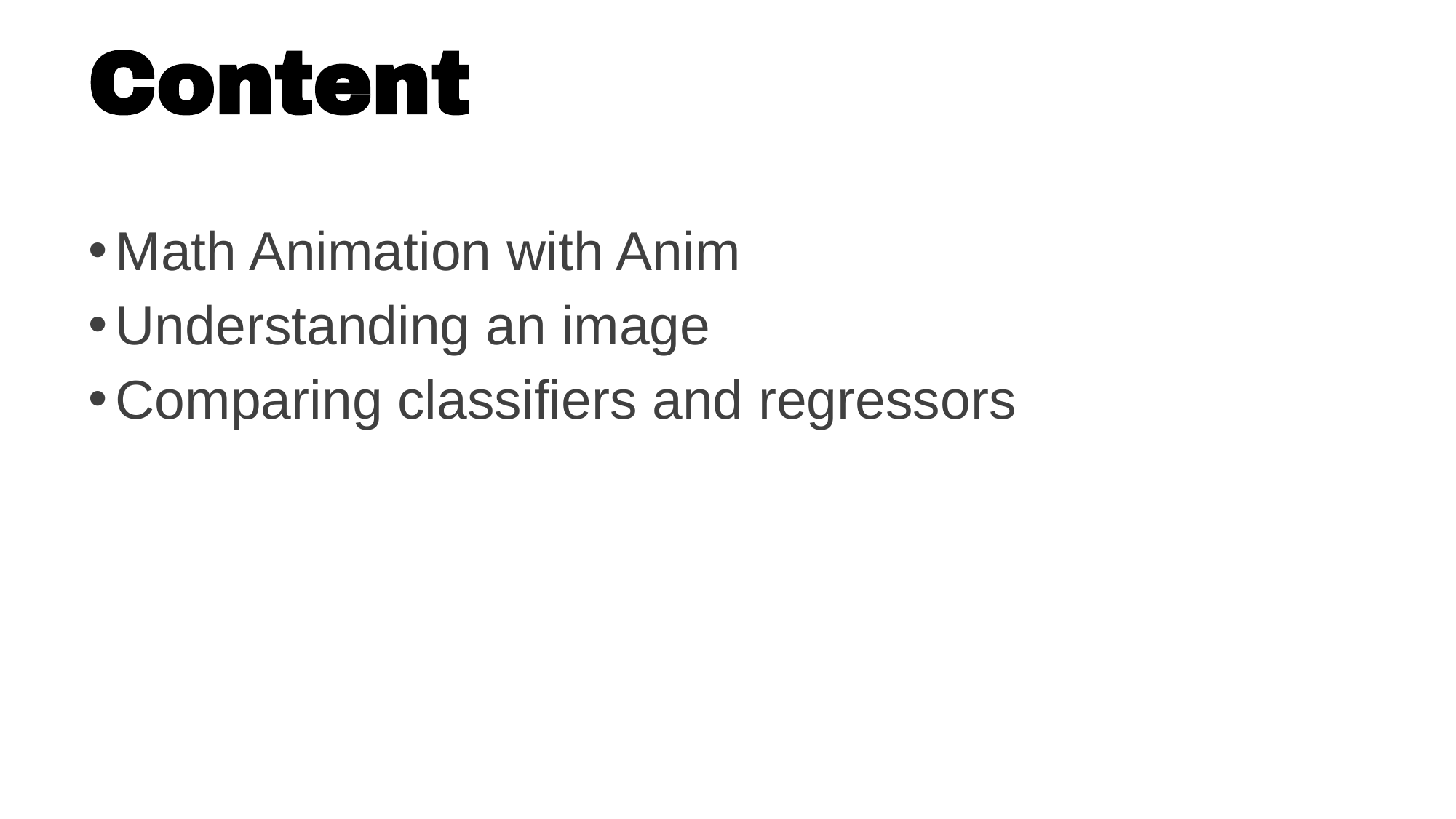

# Content
Math Animation with Anim
Understanding an image
Comparing classifiers and regressors